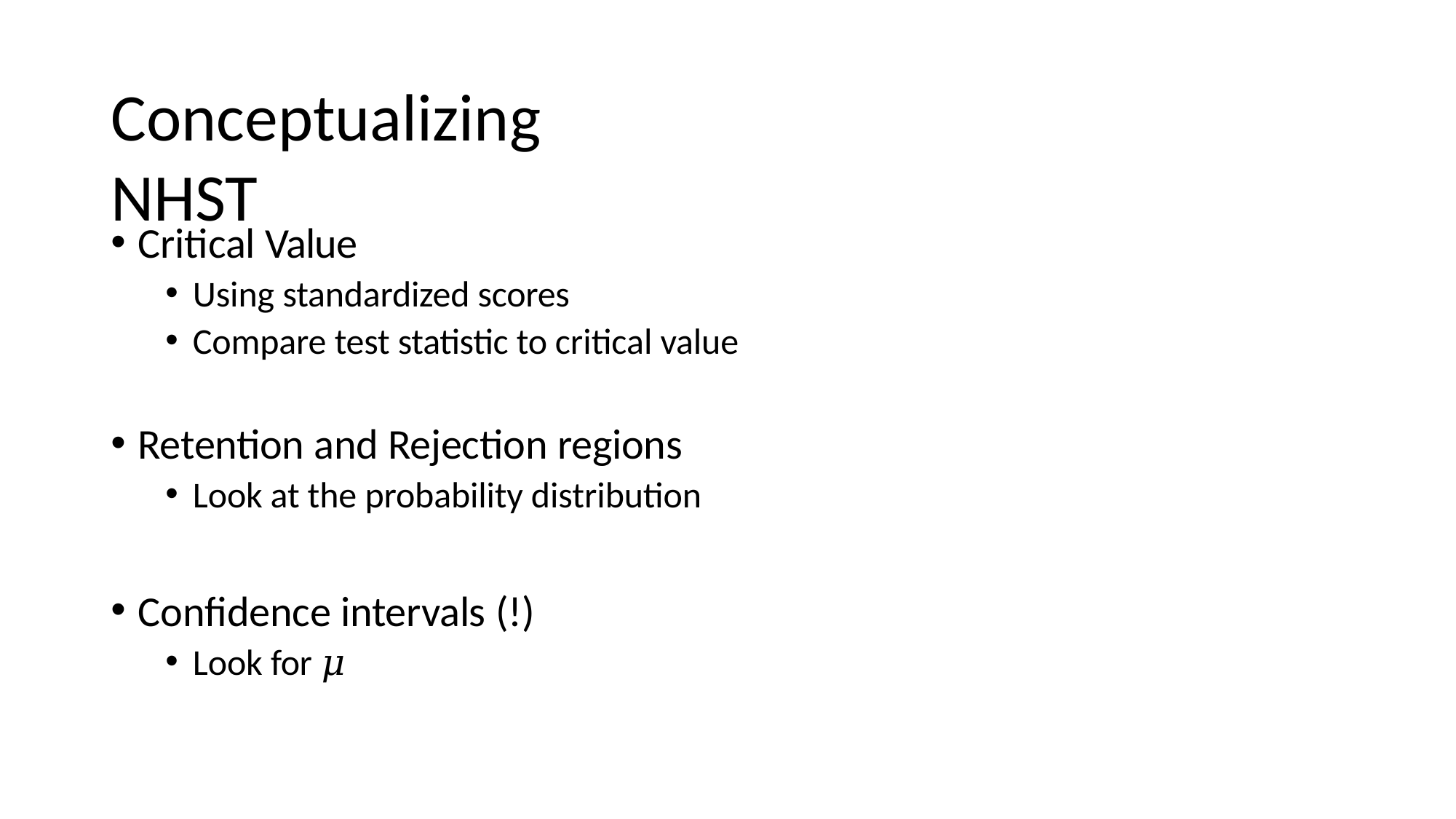

# Conceptualizing NHST
Critical Value
Using standardized scores
Compare test statistic to critical value

Retention and Rejection regions
Look at the probability distribution

Confidence intervals (!)
Look for 𝜇